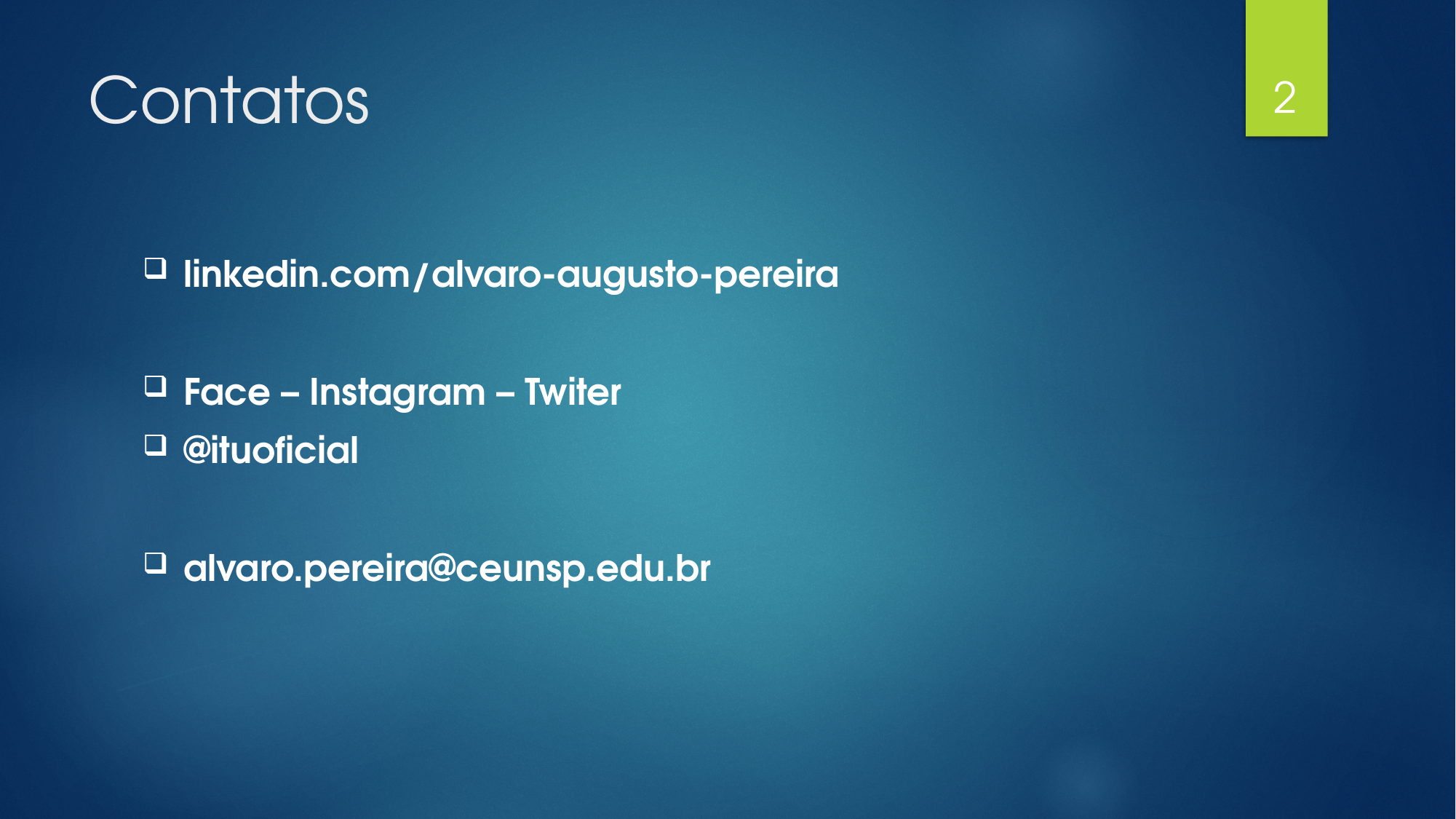

2
# Contatos
linkedin.com/alvaro-augusto-pereira

Face – Instagram – Twiter
@ituoficial

alvaro.pereira@ceunsp.edu.br